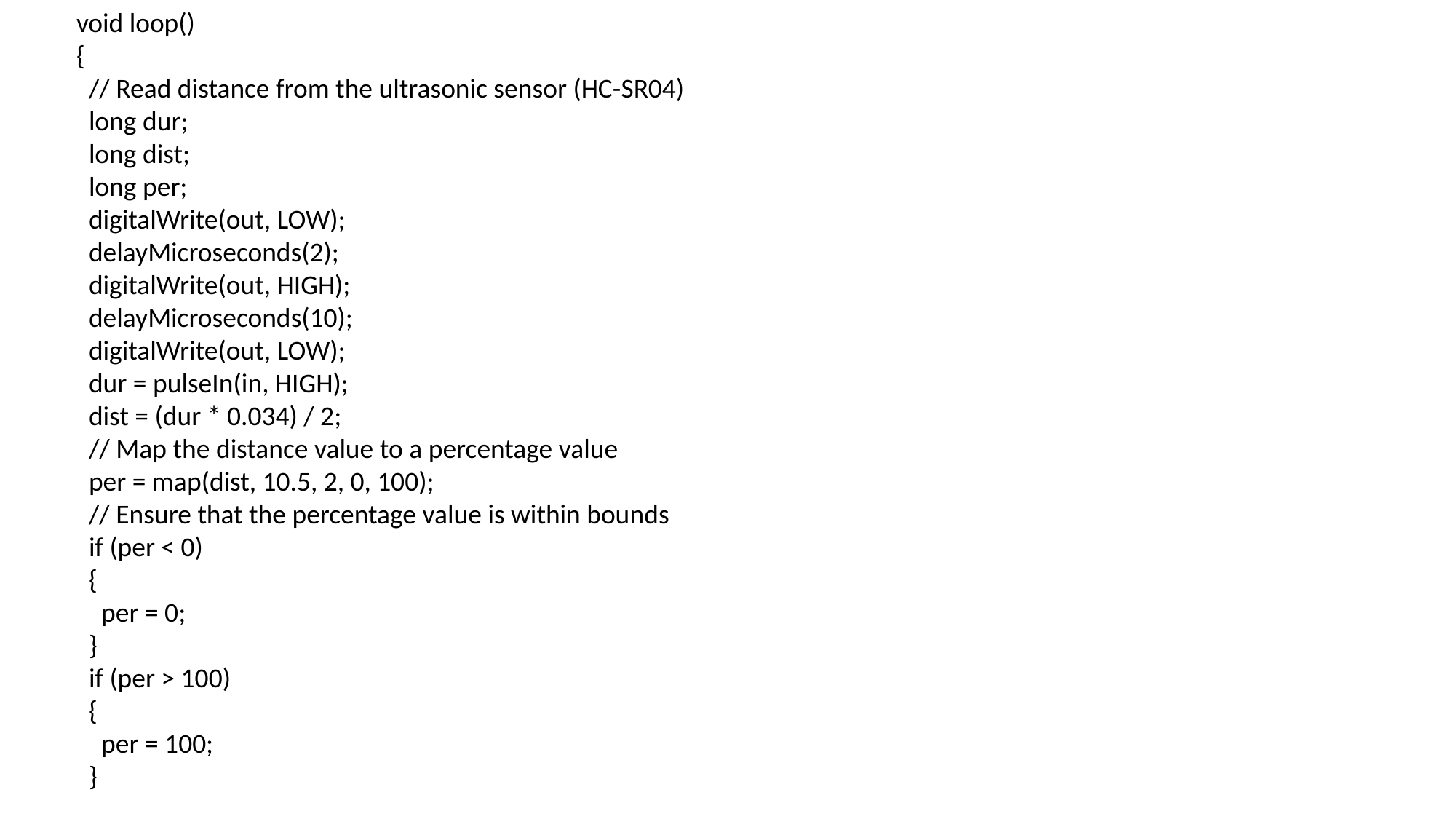

void loop()
{
  // Read distance from the ultrasonic sensor (HC-SR04)
  long dur;
  long dist;
  long per;
  digitalWrite(out, LOW);
  delayMicroseconds(2);
  digitalWrite(out, HIGH);
  delayMicroseconds(10);
  digitalWrite(out, LOW);
  dur = pulseIn(in, HIGH);
  dist = (dur * 0.034) / 2;
  // Map the distance value to a percentage value
  per = map(dist, 10.5, 2, 0, 100);
  // Ensure that the percentage value is within bounds
  if (per < 0)
  {
    per = 0;
  }
  if (per > 100)
  {
    per = 100;
  }